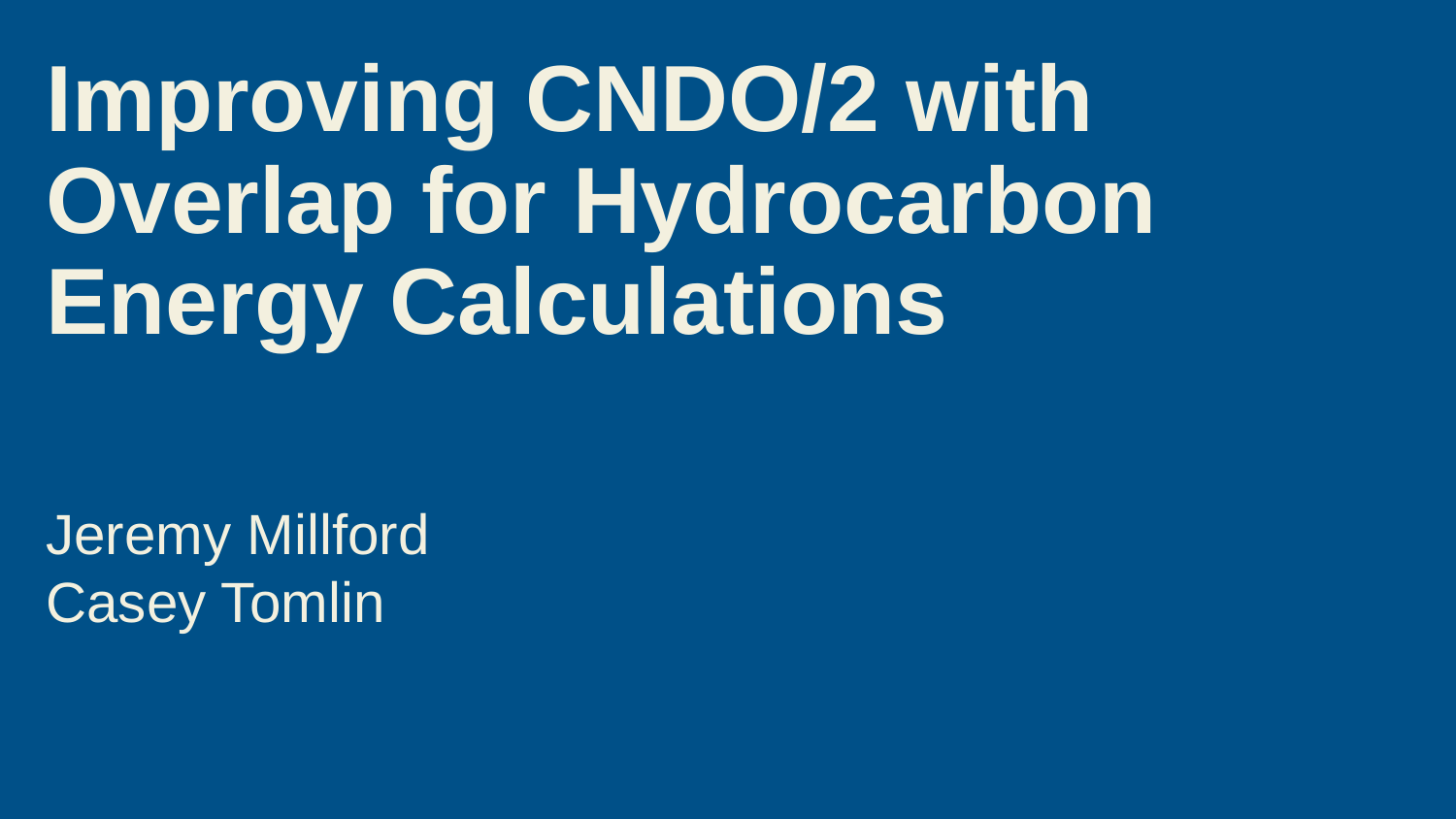

# Improving CNDO/2 with Overlap for Hydrocarbon Energy Calculations
Jeremy Millford
Casey Tomlin